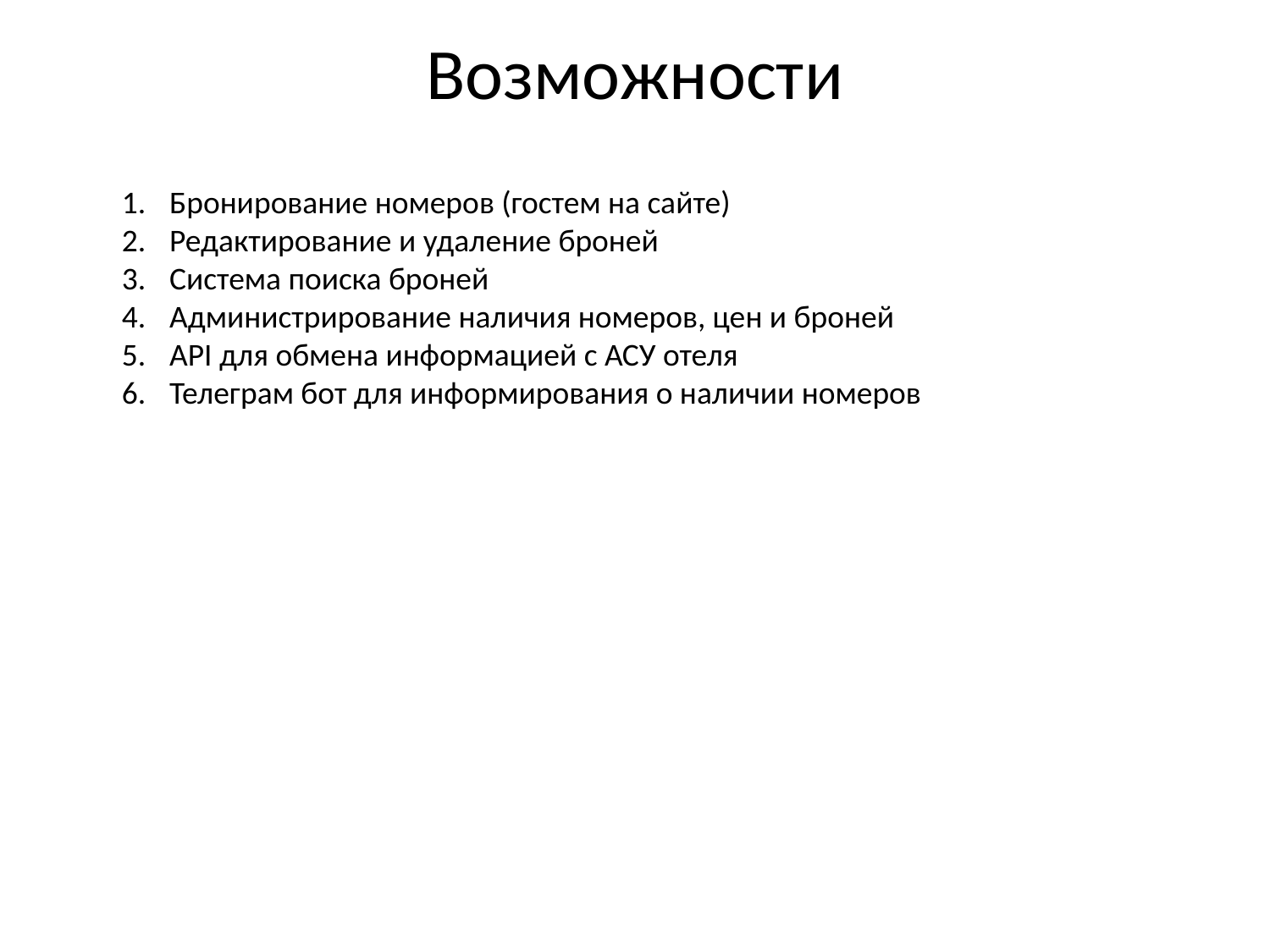

# Возможности
Бронирование номеров (гостем на сайте)
Редактирование и удаление броней
Система поиска броней
Администрирование наличия номеров, цен и броней
API для обмена информацией с АСУ отеля
Телеграм бот для информирования о наличии номеров